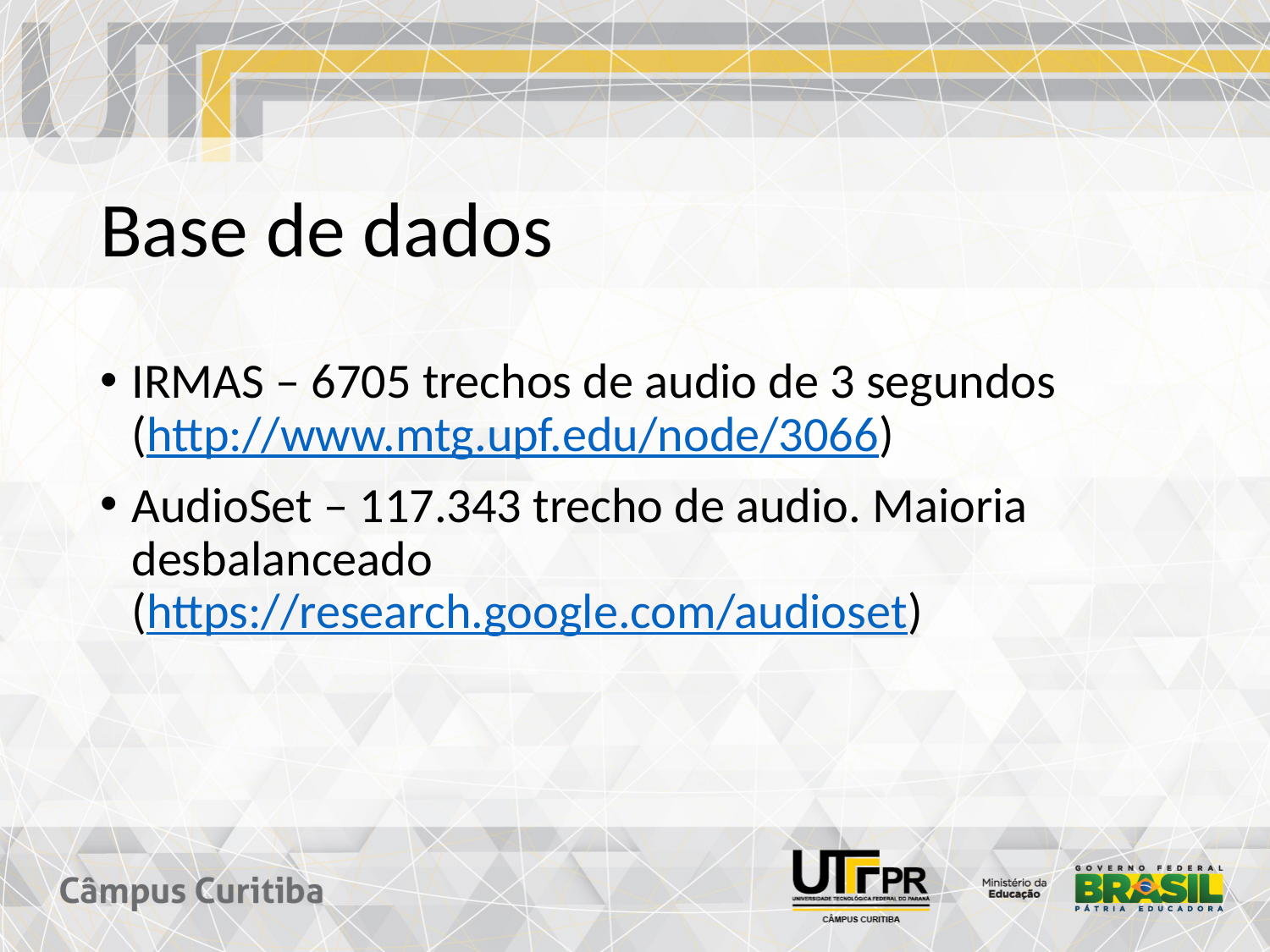

# Base de dados
IRMAS – 6705 trechos de audio de 3 segundos
(http://www.mtg.upf.edu/node/3066)
AudioSet – 117.343 trecho de audio. Maioria desbalanceado
(https://research.google.com/audioset)